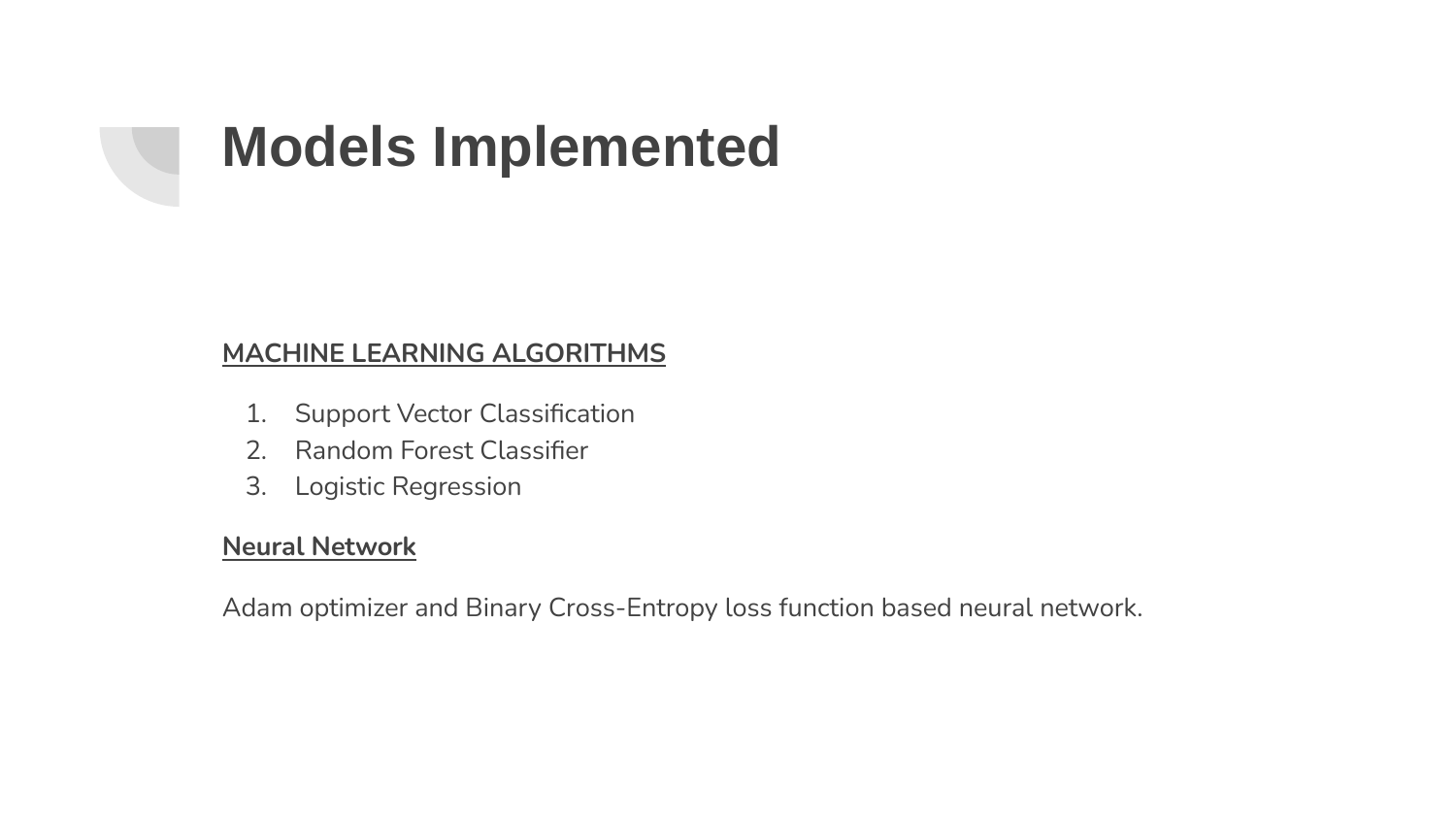

# Models Implemented
MACHINE LEARNING ALGORITHMS
Support Vector Classification
Random Forest Classifier
Logistic Regression
Neural Network
Adam optimizer and Binary Cross-Entropy loss function based neural network.